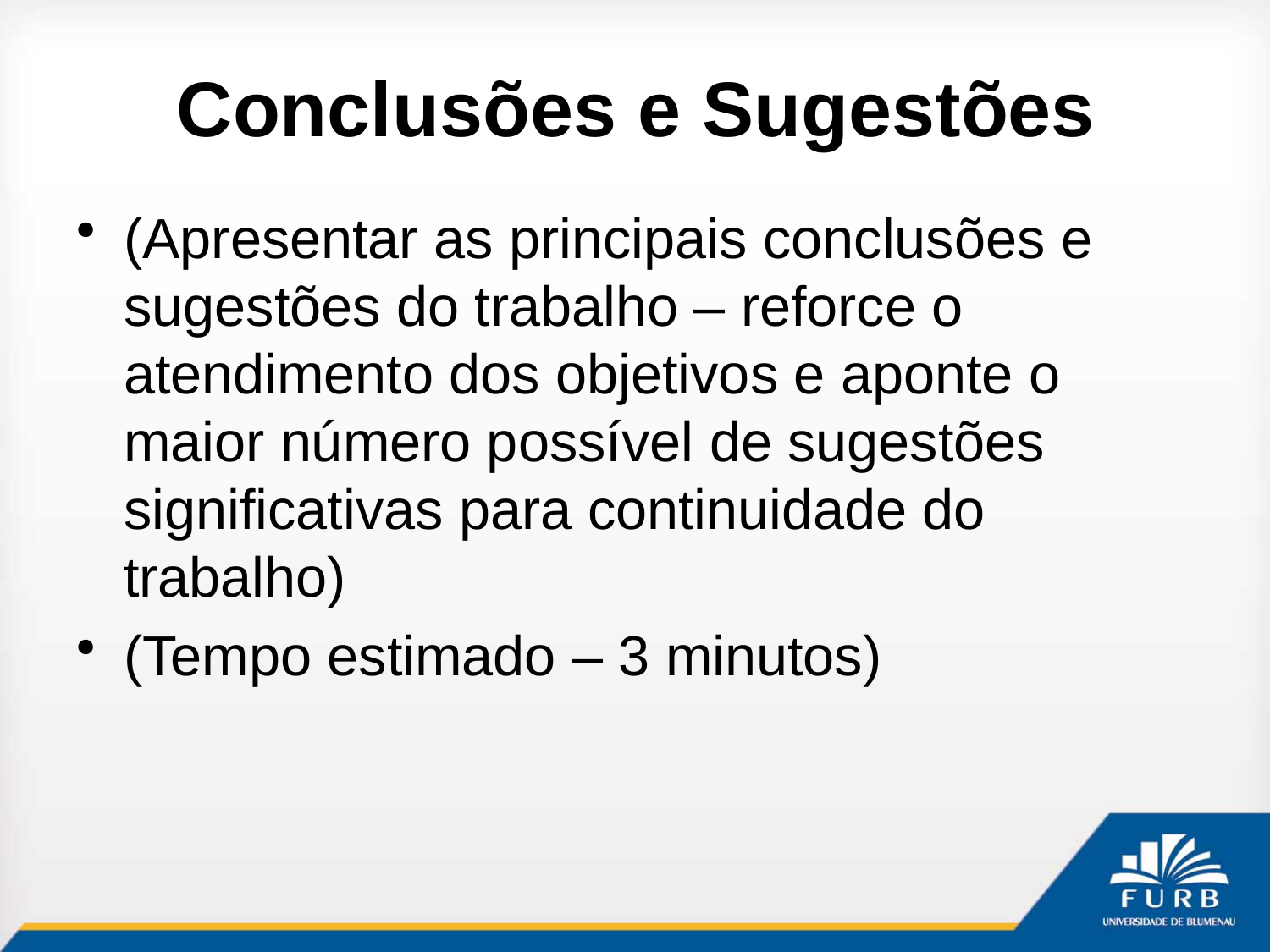

# Conclusões e Sugestões
(Apresentar as principais conclusões e sugestões do trabalho – reforce o atendimento dos objetivos e aponte o maior número possível de sugestões significativas para continuidade do trabalho)
(Tempo estimado – 3 minutos)